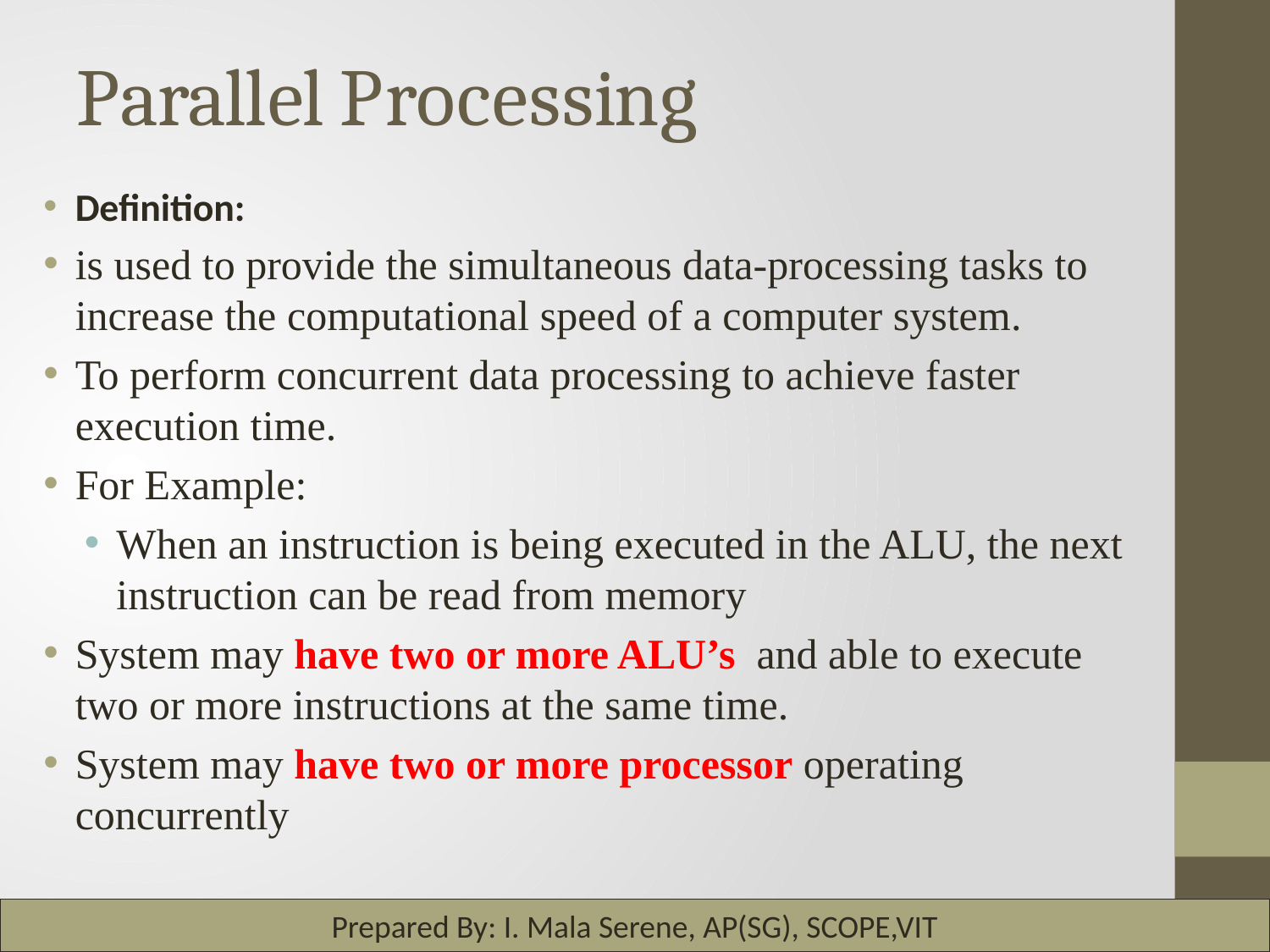

Parallel Processing
Definition:
is used to provide the simultaneous data-processing tasks to increase the computational speed of a computer system.
To perform concurrent data processing to achieve faster execution time.
For Example:
When an instruction is being executed in the ALU, the next instruction can be read from memory
System may have two or more ALU’s  and able to execute two or more instructions at the same time.
System may have two or more processor operating concurrently

Prepared By: I. Mala Serene, AP(SG), SCOPE,VIT